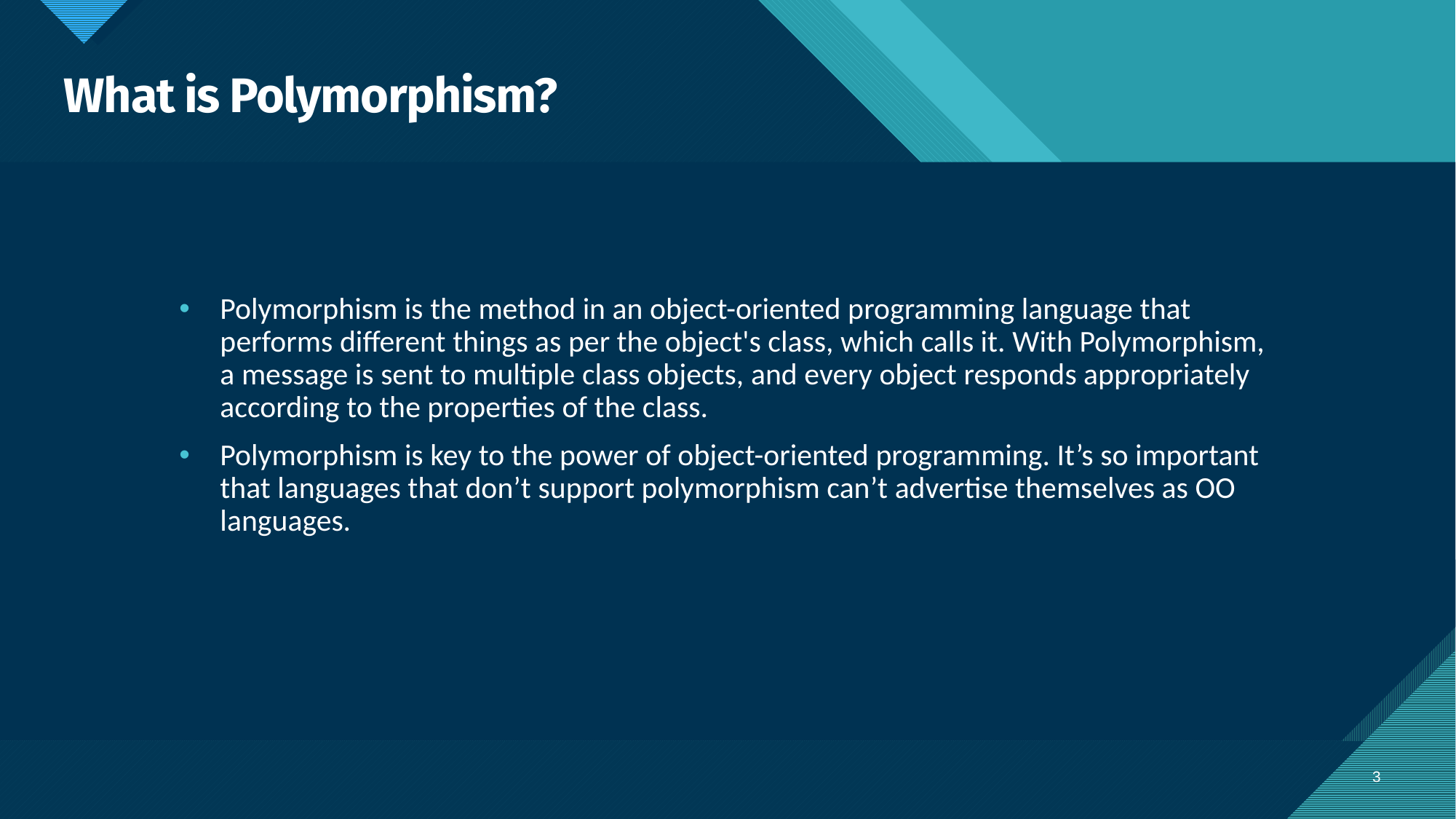

# What is Polymorphism?
Polymorphism is the method in an object-oriented programming language that performs different things as per the object's class, which calls it. With Polymorphism, a message is sent to multiple class objects, and every object responds appropriately according to the properties of the class.
Polymorphism is key to the power of object-oriented programming. It’s so important that languages that don’t support polymorphism can’t advertise themselves as OO languages.
3